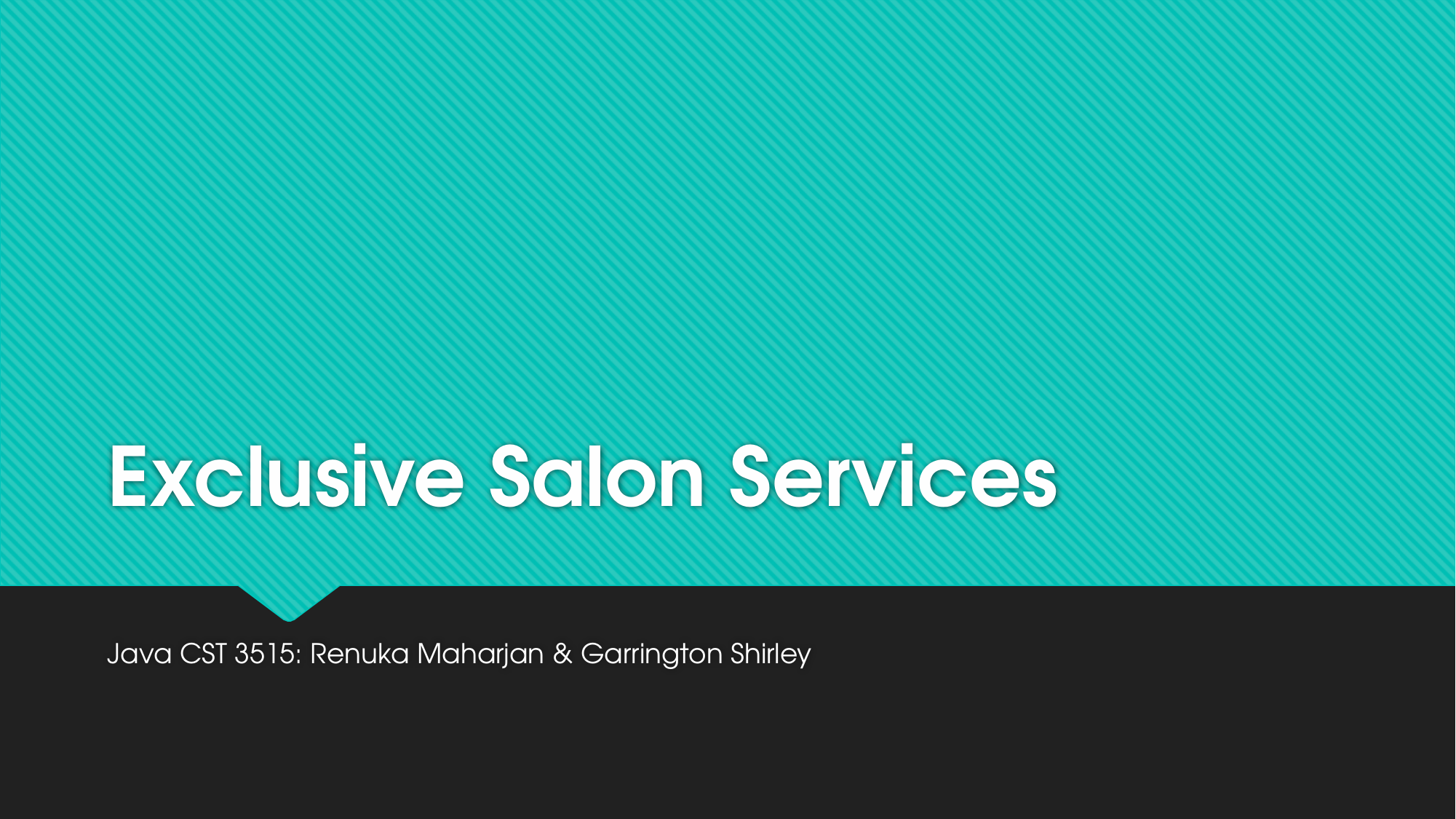

# Exclusive Salon Services
Java CST 3515: Renuka Maharjan & Garrington Shirley